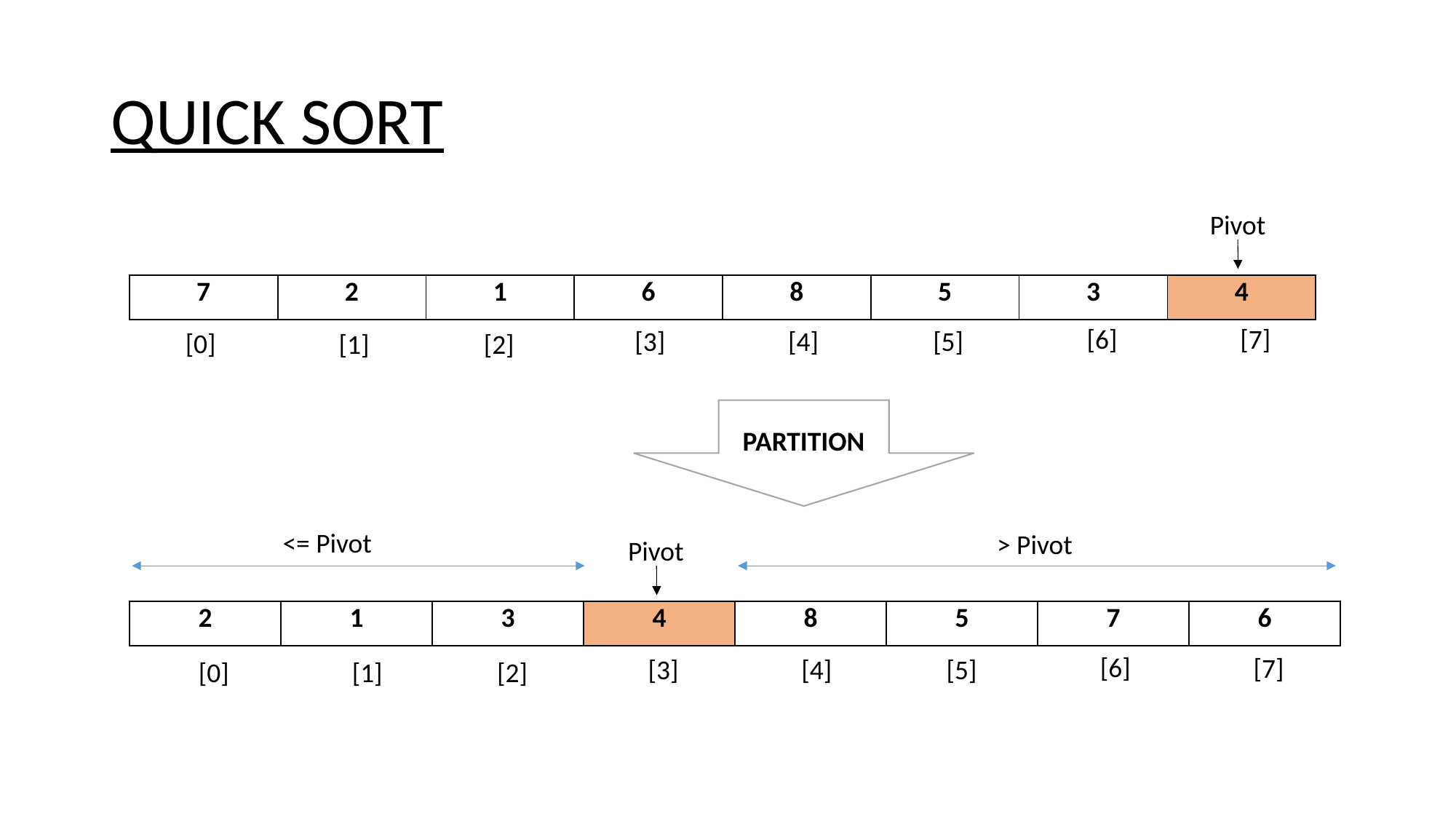

# QUICK SORT
Pivot
| 7 | 2 | 1 | 6 | 8 | 5 | 3 | 4 |
| --- | --- | --- | --- | --- | --- | --- | --- |
[6]
[7]
[3]
[4]
[5]
[0]
[1]
[2]
PARTITION
<= Pivot
> Pivot
Pivot
| 2 | 1 | 3 | 4 | 8 | 5 | 7 | 6 |
| --- | --- | --- | --- | --- | --- | --- | --- |
[6]
[7]
[3]
[4]
[5]
[0]
[1]
[2]